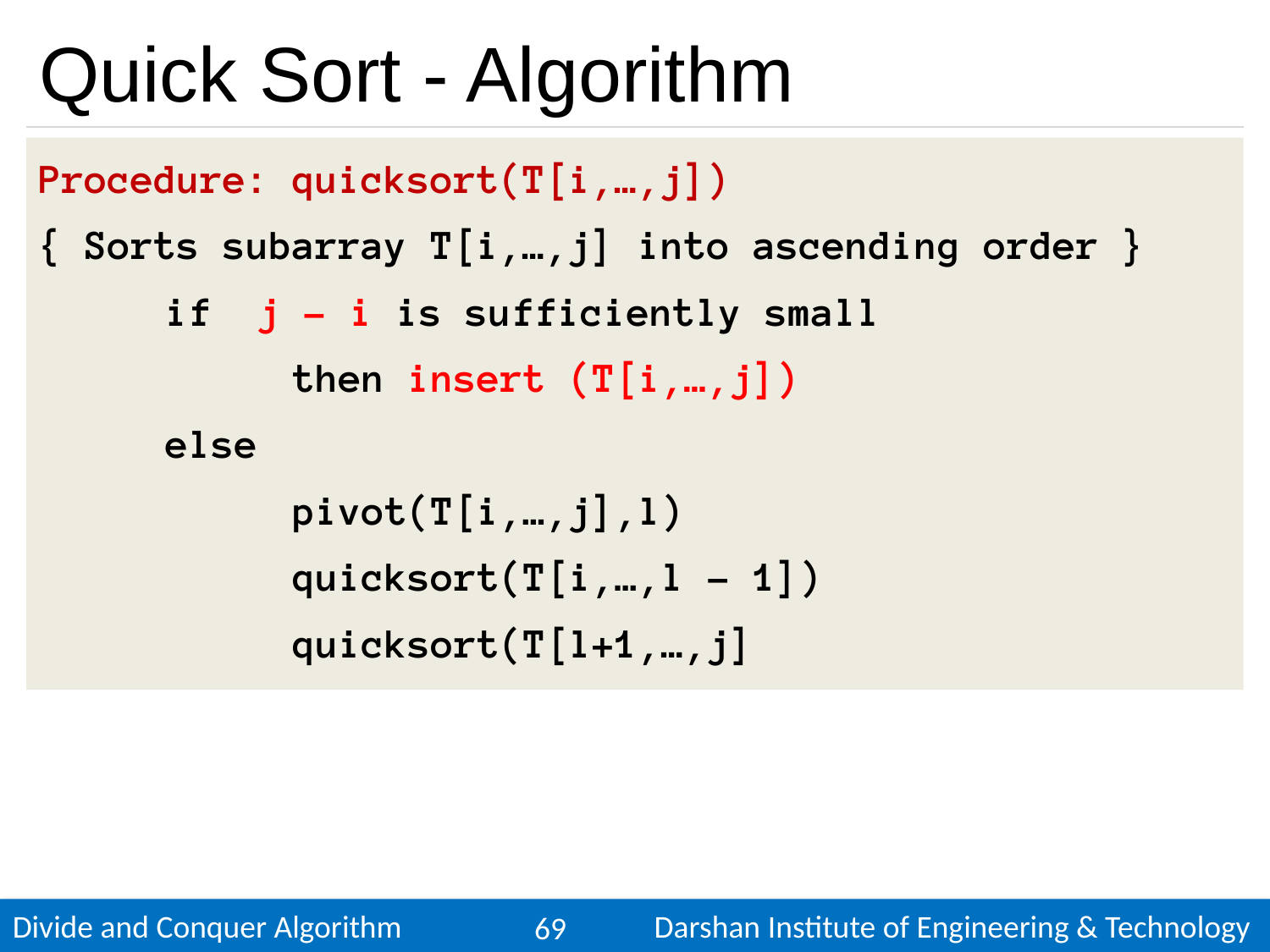

# Quick Sort - Algorithm
Procedure: quicksort(T[i,…,j])
{ Sorts subarray T[i,…,j] into ascending order }
	if  j – i is sufficiently small
		then insert (T[i,…,j])
	else
 		pivot(T[i,…,j],l)
		quicksort(T[i,…,l - 1])
		quicksort(T[l+1,…,j]
69